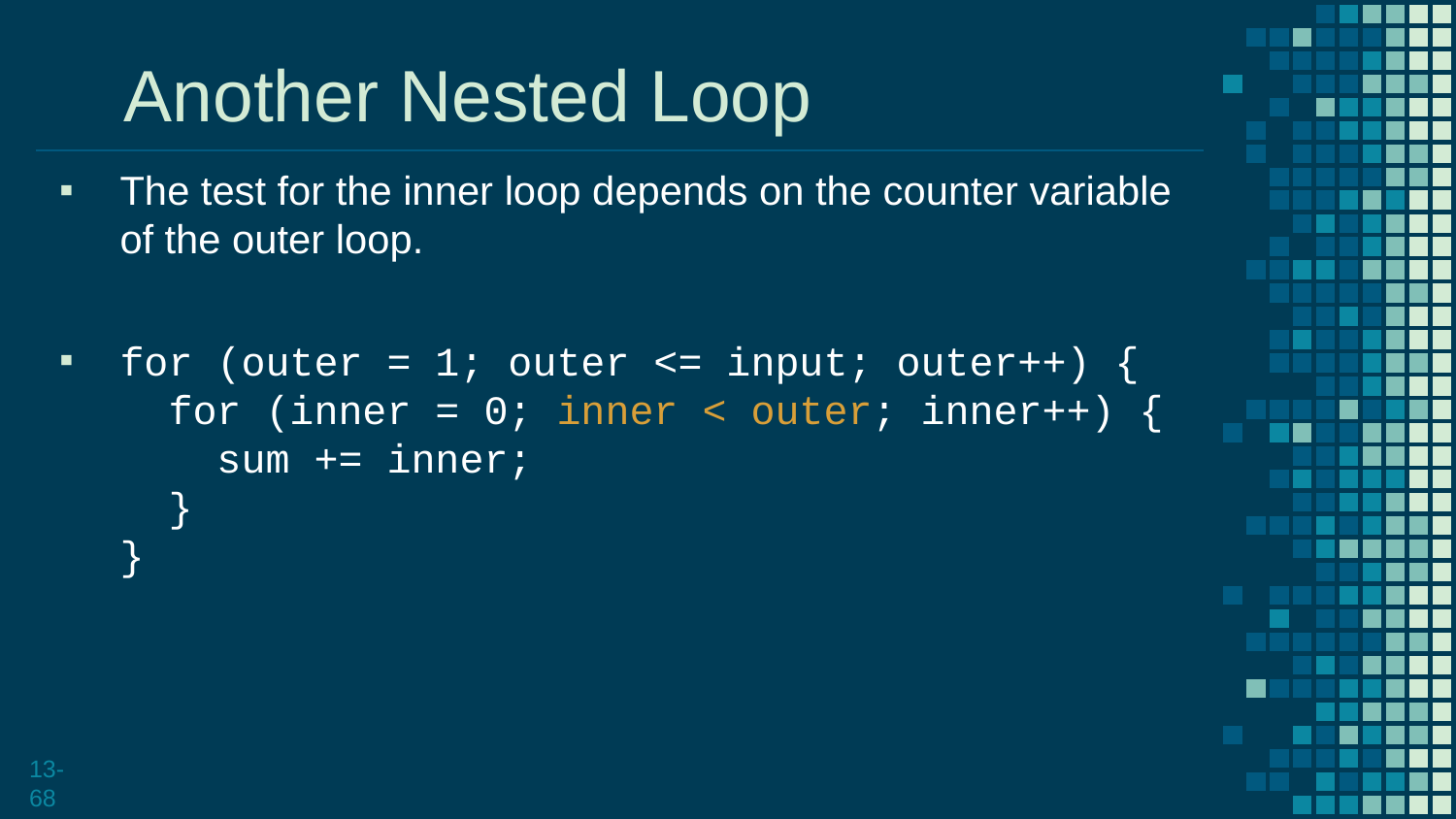

# Another Nested Loop
The test for the inner loop depends on the counter variable of the outer loop.

for (outer = 1; outer <= input; outer++) {
  for (inner = 0; inner < outer; inner++) {
    sum += inner;
  }
}
13-68